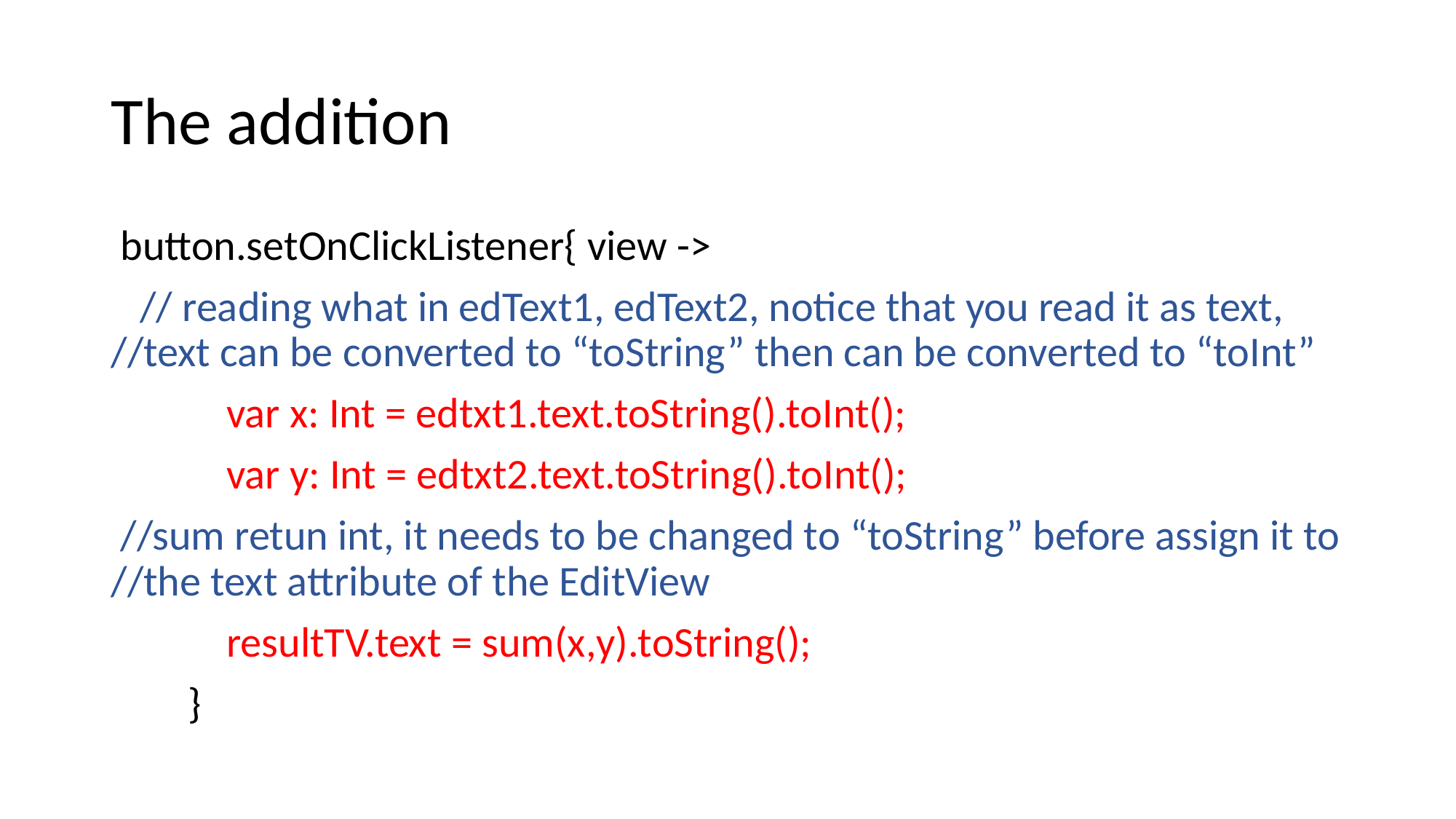

# The addition
 button.setOnClickListener{ view ->
   // reading what in edText1, edText2, notice that you read it as text, //text can be converted to “toString” then can be converted to “toInt”
            var x: Int = edtxt1.text.toString().toInt();
            var y: Int = edtxt2.text.toString().toInt();
 //sum retun int, it needs to be changed to “toString” before assign it to //the text attribute of the EditView
            resultTV.text = sum(x,y).toString();
        }